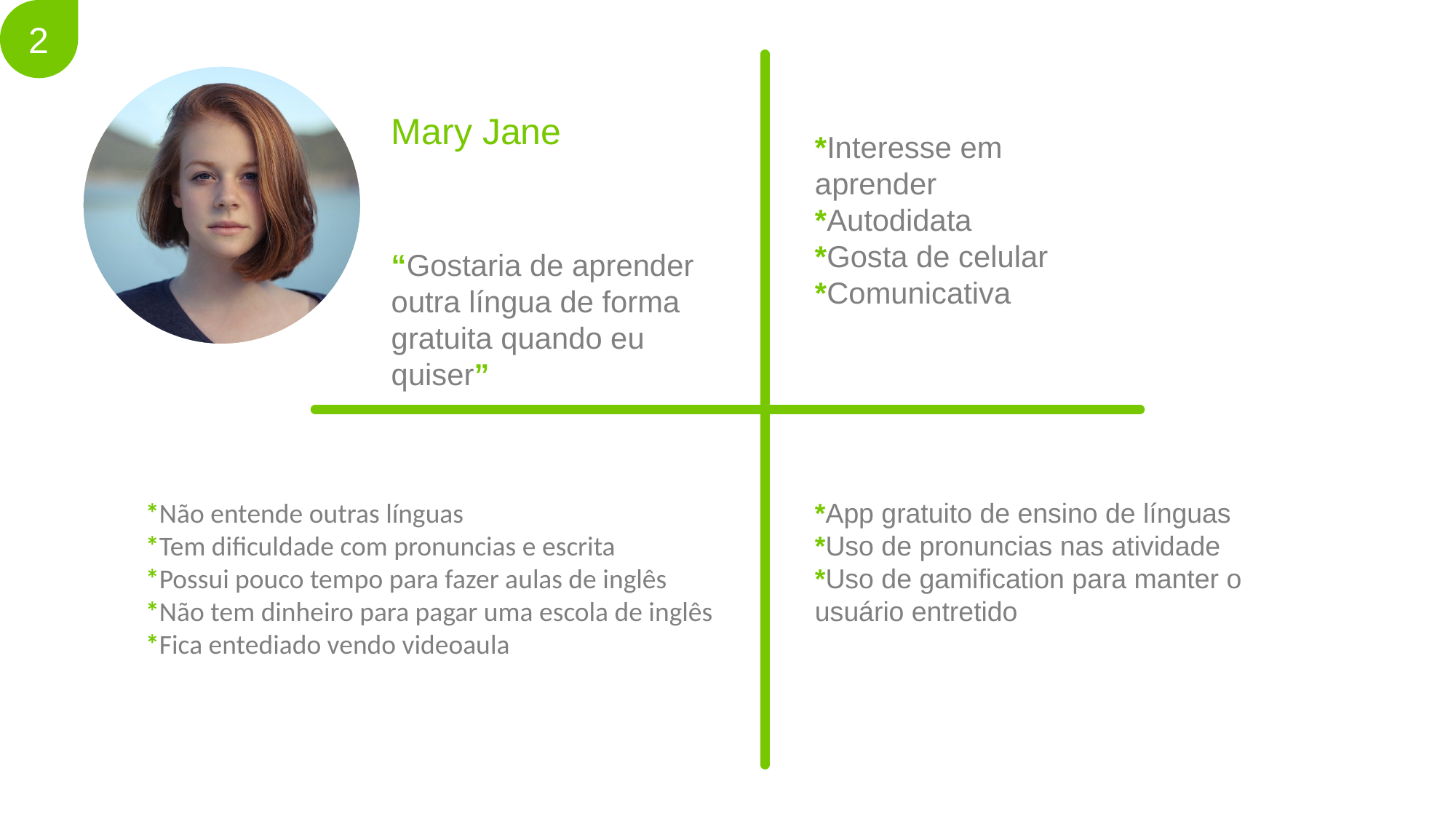

2

Mary Jane
*Interesse em aprender
*Autodidata
*Gosta de celular
*Comunicativa
“Gostaria de aprender outra língua de forma gratuita quando eu quiser”
*Não entende outras línguas
*Tem dificuldade com pronuncias e escrita
*Possui pouco tempo para fazer aulas de inglês
*Não tem dinheiro para pagar uma escola de inglês
*Fica entediado vendo videoaula
*App gratuito de ensino de línguas
*Uso de pronuncias nas atividade
*Uso de gamification para manter o usuário entretido